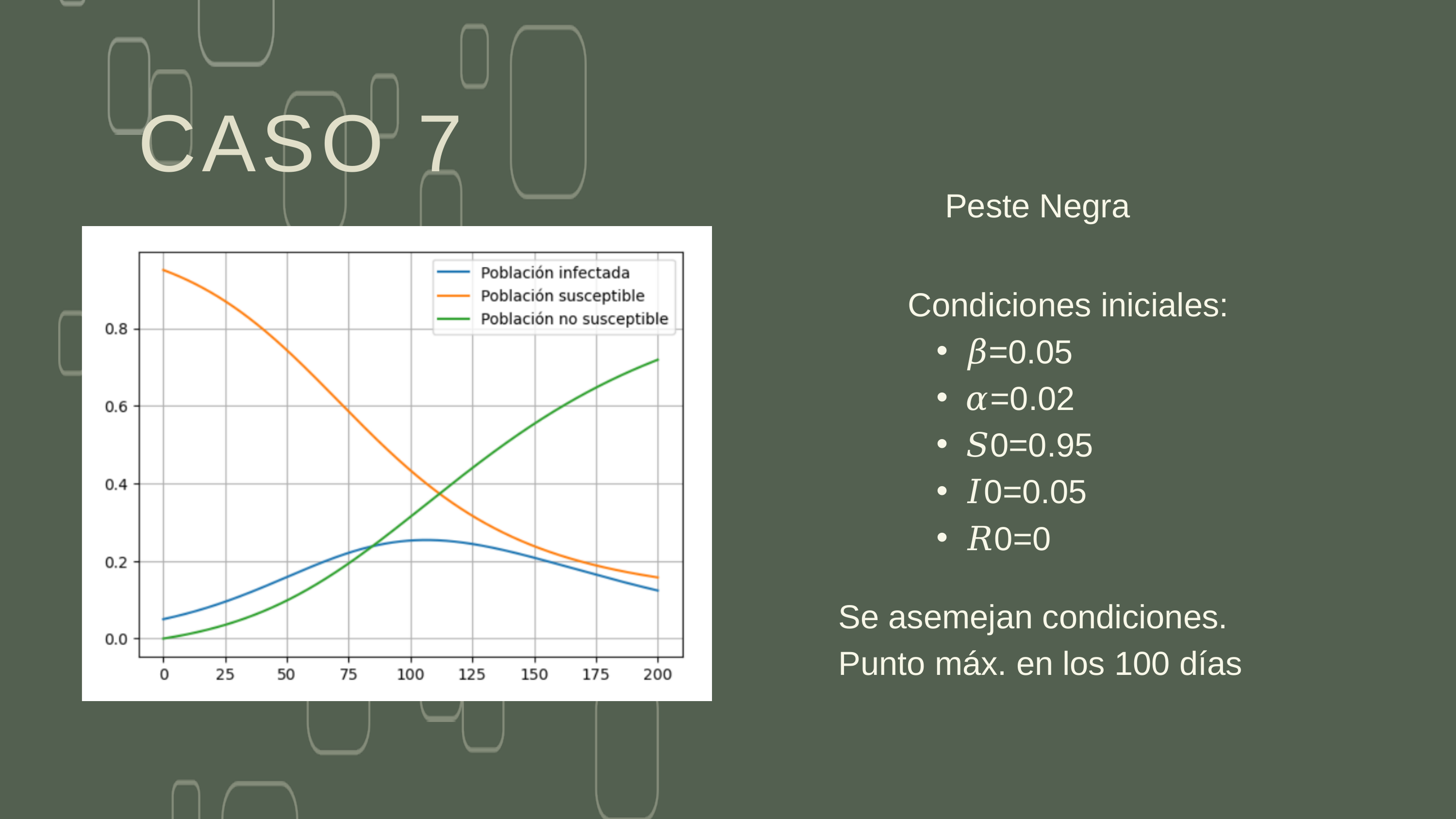

CASO 7

Peste Negra

Condiciones iniciales:
𝛽=0.05
𝛼=0.02
𝑆0=0.95
𝐼0=0.05
𝑅0=0

Se asemejan condiciones.
Punto máx. en los 100 días